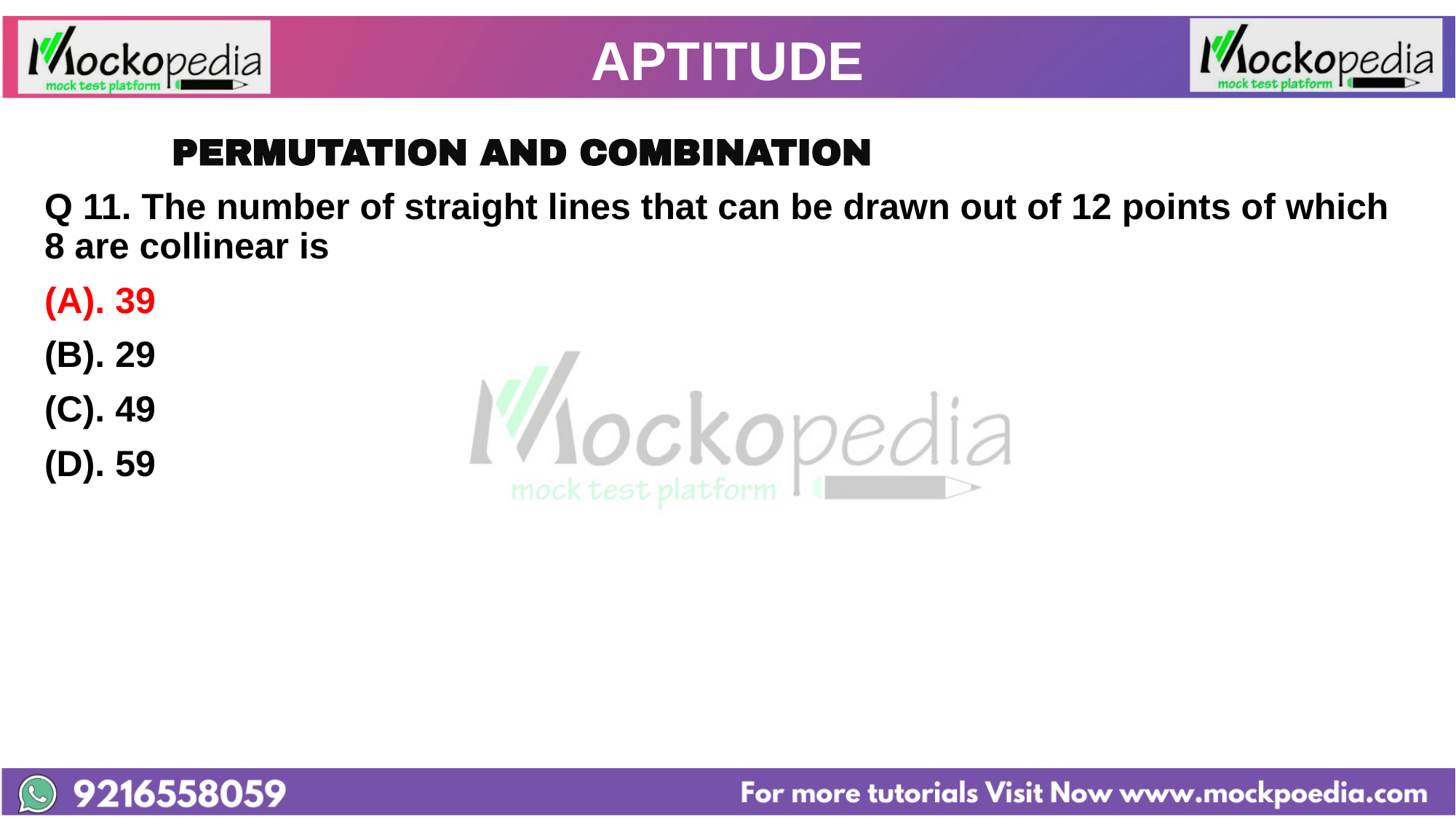

# APTITUDE
		PERMUTATION AND COMBINATION
Q 11. The number of straight lines that can be drawn out of 12 points of which 8 are collinear is
(A). 39
(B). 29
(C). 49
(D). 59